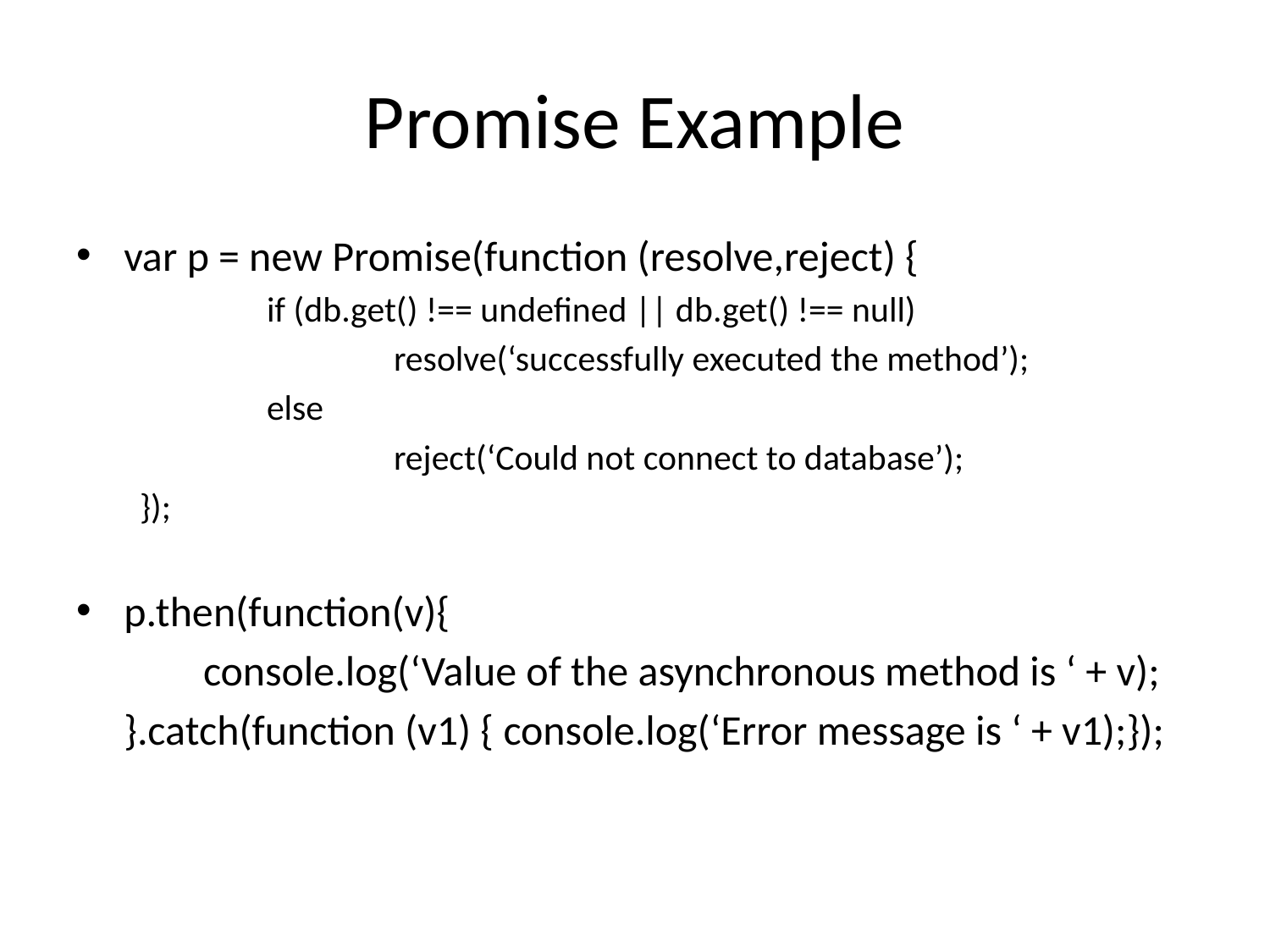

# Promise Example
var p = new Promise(function (resolve,reject) {
	if (db.get() !== undefined || db.get() !== null)
		resolve(‘successfully executed the method’);
	else
		reject(‘Could not connect to database’);
});

p.then(function(v){
	console.log(‘Value of the asynchronous method is ‘ + v);
     }.catch(function (v1) { console.log(‘Error message is ‘ + v1);});